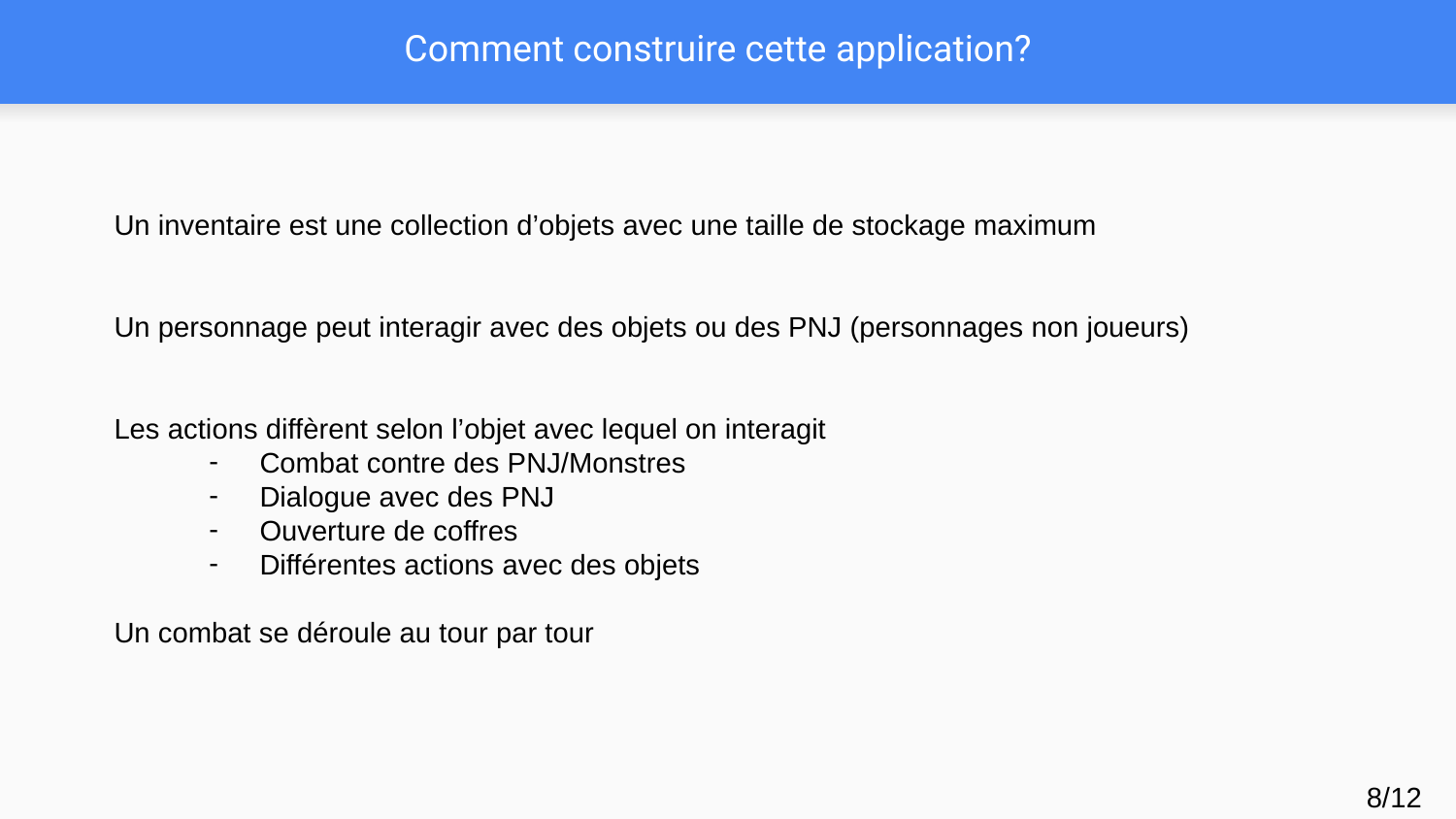

# Comment construire cette application?

Un inventaire est une collection d’objets avec une taille de stockage maximum

Un personnage peut interagir avec des objets ou des PNJ (personnages non joueurs)

Les actions diffèrent selon l’objet avec lequel on interagit
Combat contre des PNJ/Monstres
Dialogue avec des PNJ
Ouverture de coffres
Différentes actions avec des objets

Un combat se déroule au tour par tour
8/12